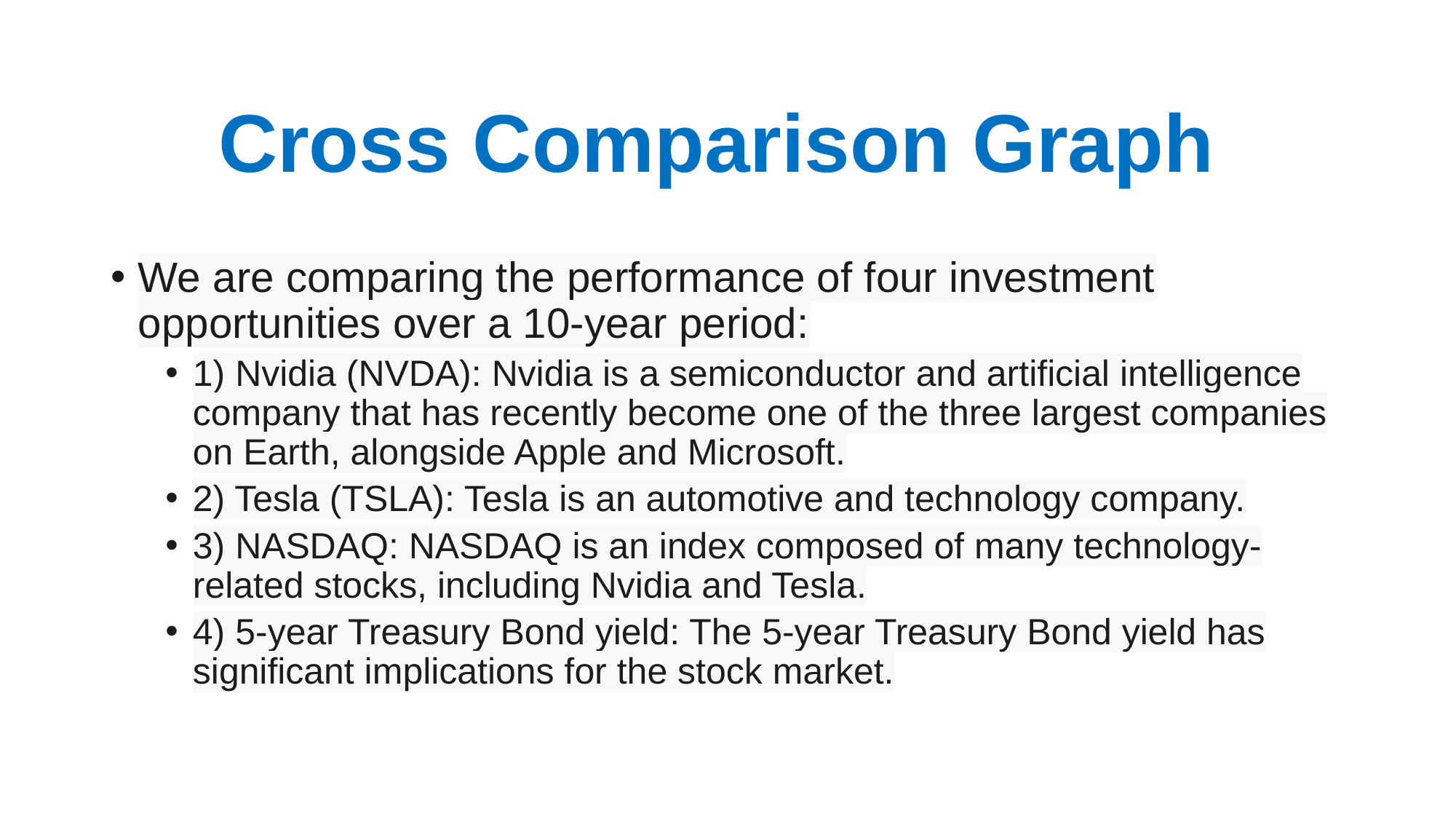

Cross Comparison Graph
We are comparing the performance of four investment opportunities over a 10-year period:
1) Nvidia (NVDA): Nvidia is a semiconductor and artificial intelligence company that has recently become one of the three largest companies on Earth, alongside Apple and Microsoft.
2) Tesla (TSLA): Tesla is an automotive and technology company.
3) NASDAQ: NASDAQ is an index composed of many technology-related stocks, including Nvidia and Tesla.
4) 5-year Treasury Bond yield: The 5-year Treasury Bond yield has significant implications for the stock market.